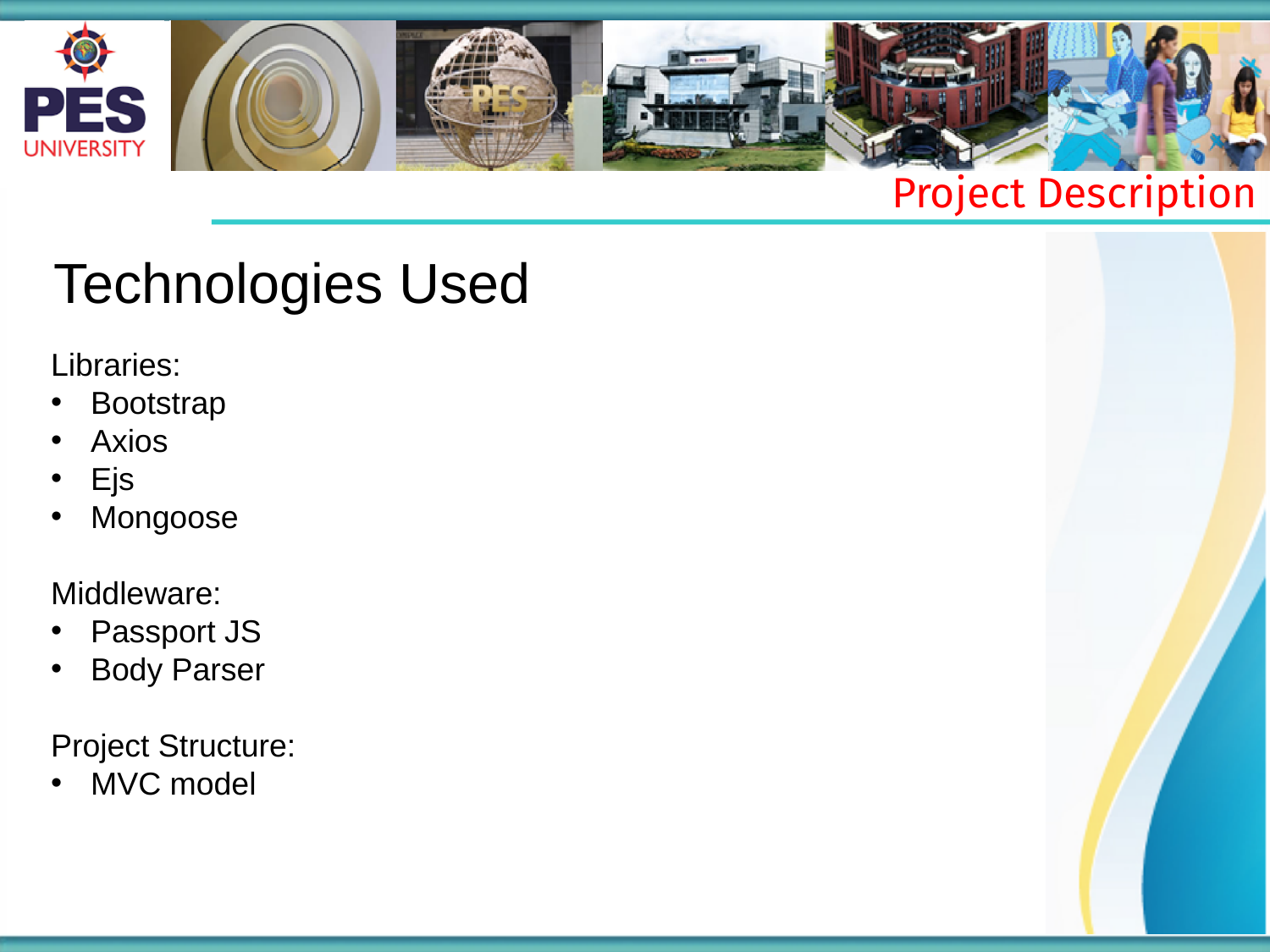

Project Description

Technologies Used
Libraries:
Bootstrap
Axios
Ejs
Mongoose

Middleware:
Passport JS
Body Parser

Project Structure:
MVC model